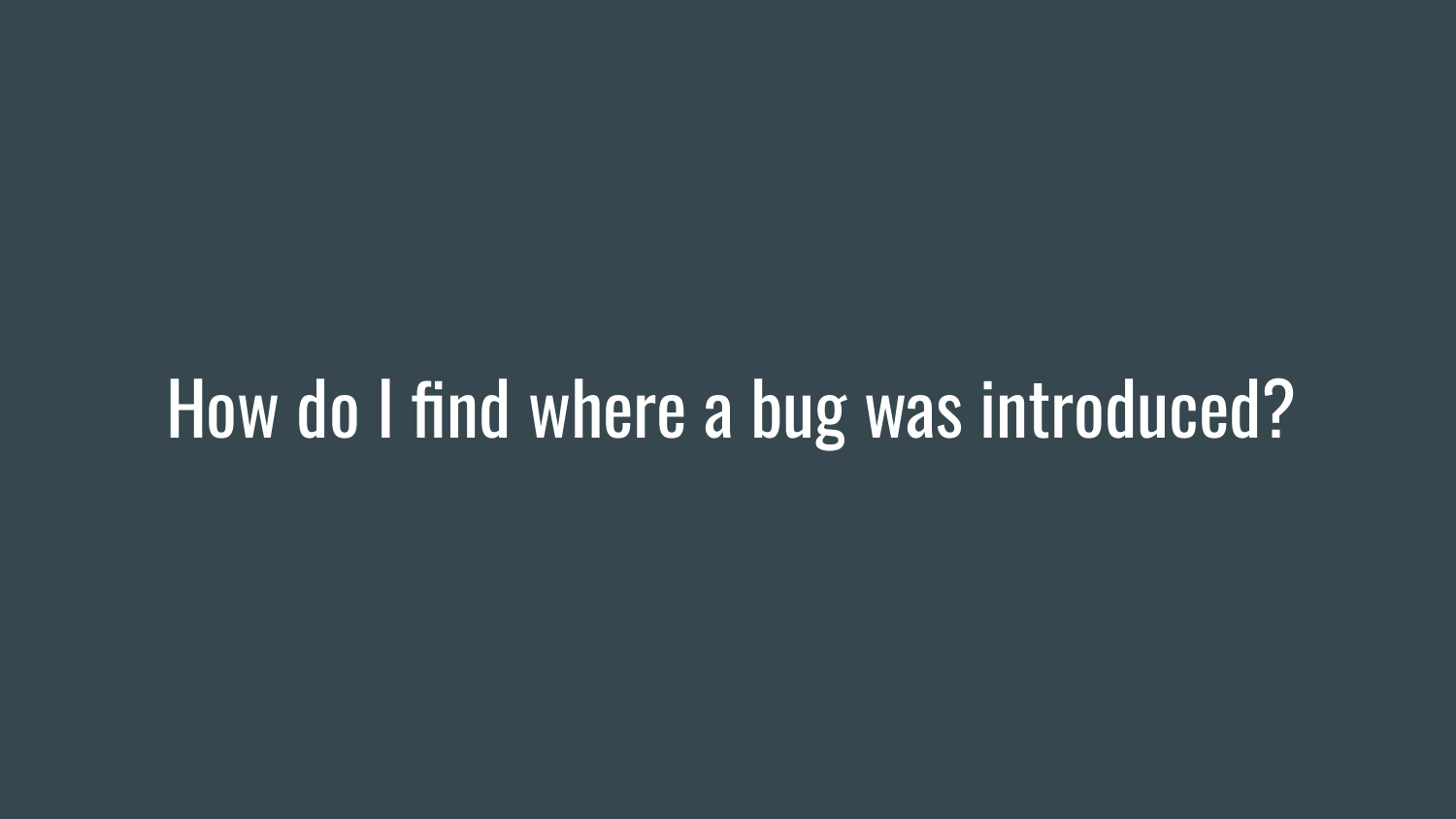

# How do I find where a bug was introduced?